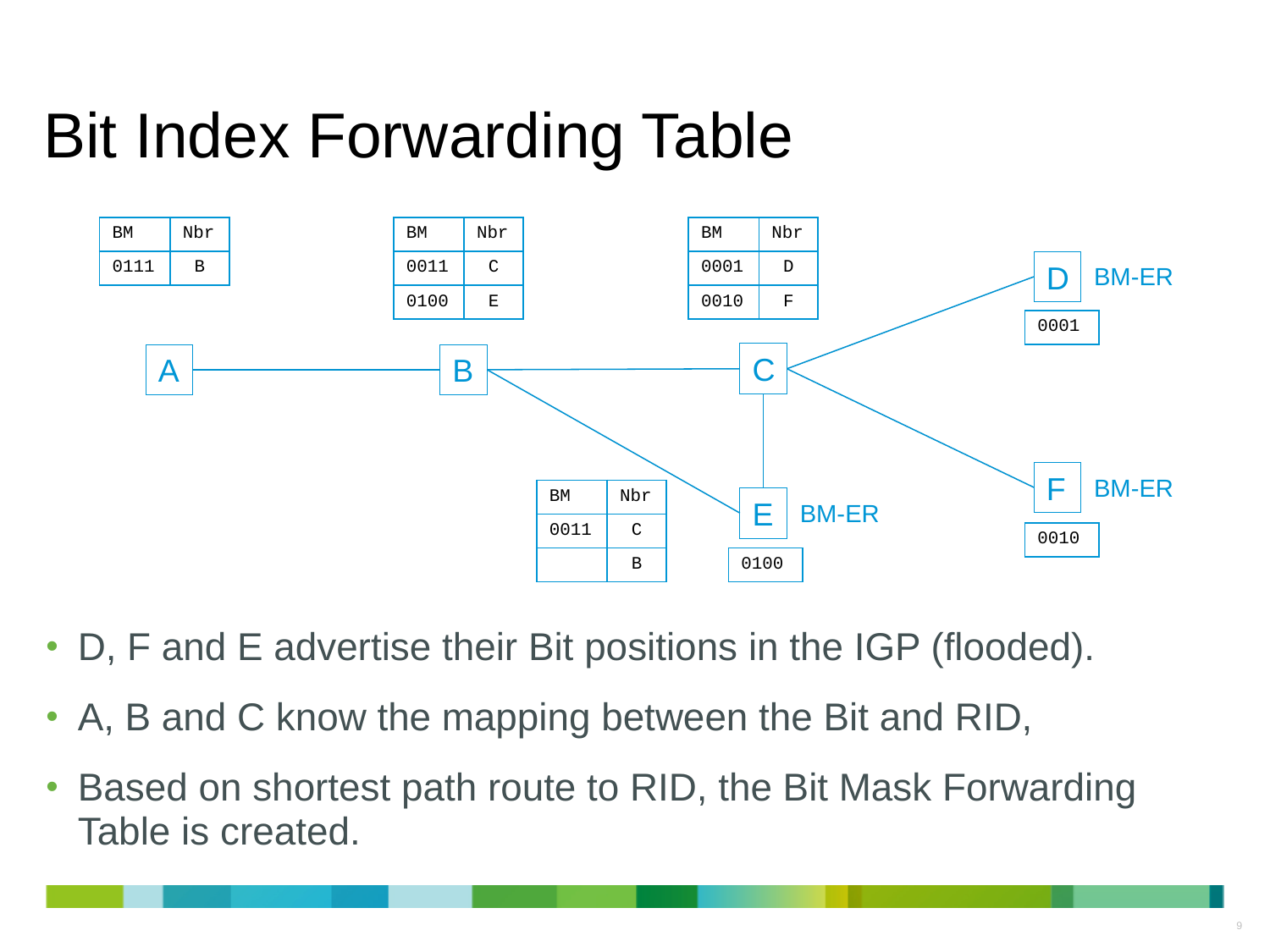

# Bit Index Forwarding Table
| BM | Nbr |
| --- | --- |
| 0111 | B |
| BM | Nbr |
| --- | --- |
| 0011 | C |
| 0100 | E |
| BM | Nbr |
| --- | --- |
| 0001 | D |
| 0010 | F |
D
BM-ER
| 0001 |
| --- |
C
A
B
F
BM-ER
| BM | Nbr |
| --- | --- |
| 0011 | C |
|  | B |
E
BM-ER
| 0010 |
| --- |
| 0100 |
| --- |
D, F and E advertise their Bit positions in the IGP (flooded).
A, B and C know the mapping between the Bit and RID,
Based on shortest path route to RID, the Bit Mask Forwarding Table is created.